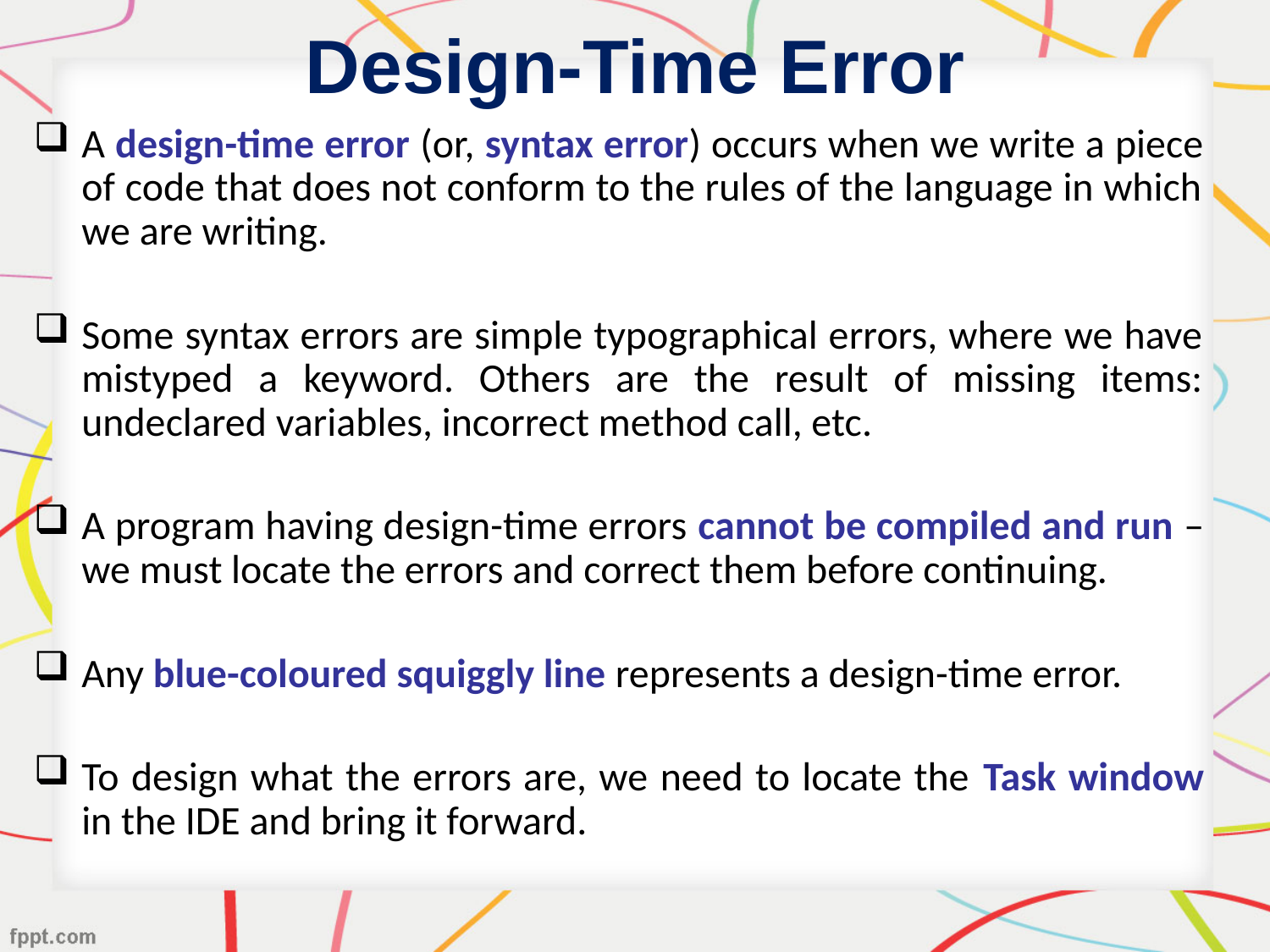

# Design-Time Error
A design-time error (or, syntax error) occurs when we write a piece of code that does not conform to the rules of the language in which we are writing.

Some syntax errors are simple typographical errors, where we have mistyped a keyword. Others are the result of missing items: undeclared variables, incorrect method call, etc.

A program having design-time errors cannot be compiled and run – we must locate the errors and correct them before continuing.

Any blue-coloured squiggly line represents a design-time error.

To design what the errors are, we need to locate the Task window in the IDE and bring it forward.